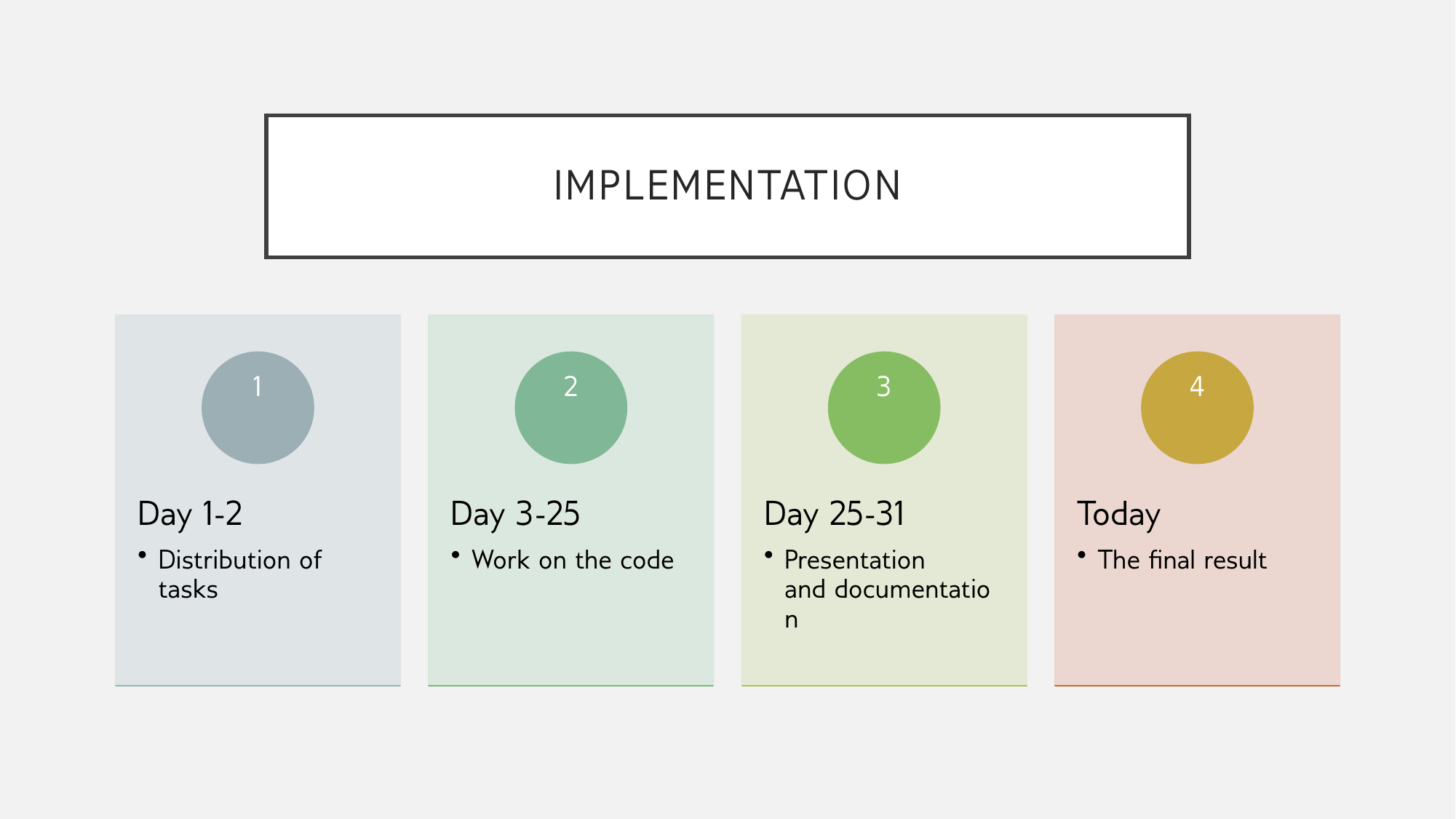

# implementation
Day 1-2
Distribution of tasks
1

Day 3-25
Work on the code
2

Day 25-31
Presentation and documentation
3

Today
The final result
4